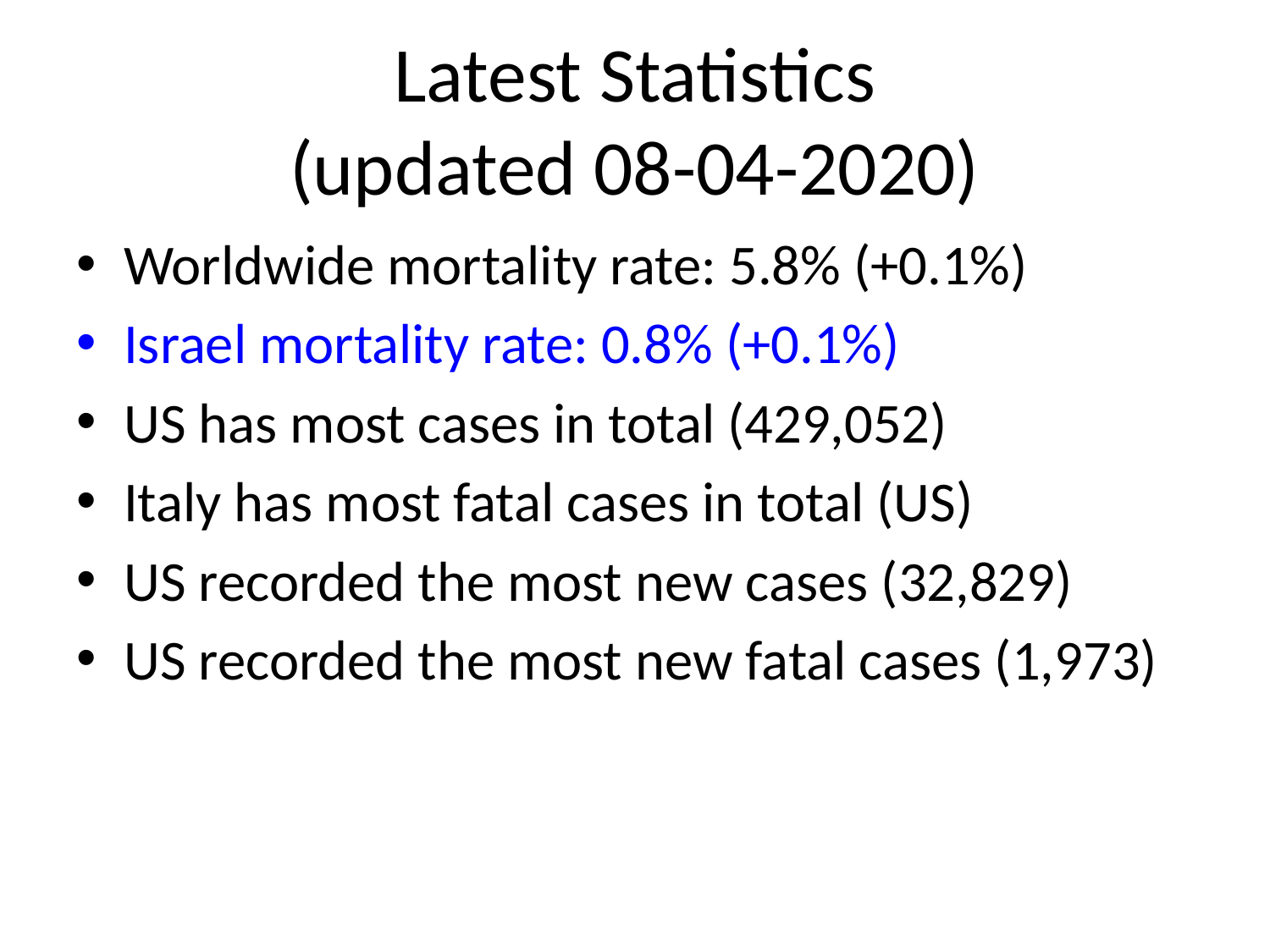

# Latest Statistics
(updated 08-04-2020)
Worldwide mortality rate: 5.8% (+0.1%)
Israel mortality rate: 0.8% (+0.1%)
US has most cases in total (429,052)
Italy has most fatal cases in total (US)
US recorded the most new cases (32,829)
US recorded the most new fatal cases (1,973)